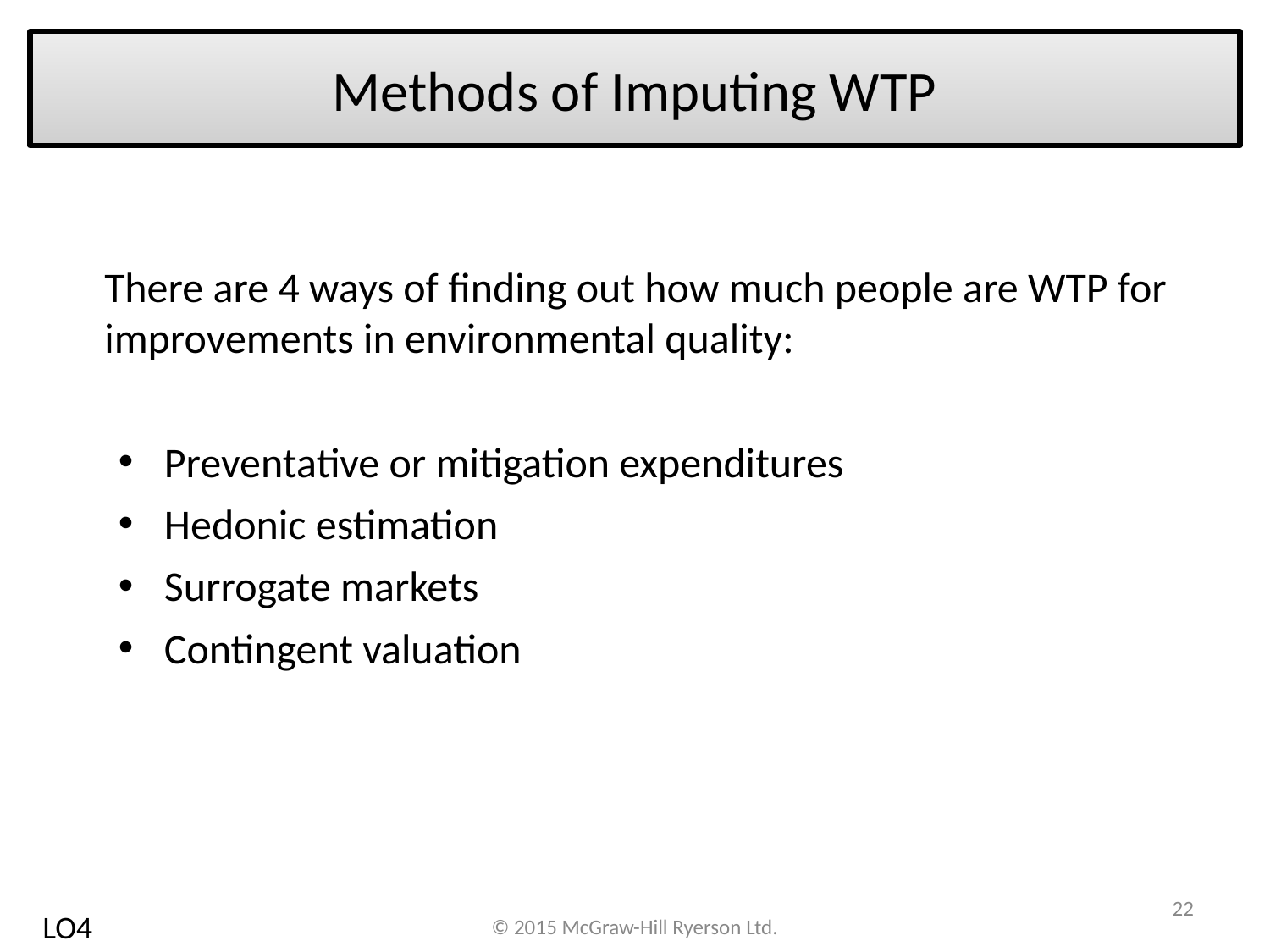

# Methods of Imputing WTP
There are 4 ways of finding out how much people are WTP for improvements in environmental quality:

Preventative or mitigation expenditures
Hedonic estimation
Surrogate markets
Contingent valuation
22
LO4
© 2015 McGraw-Hill Ryerson Ltd.